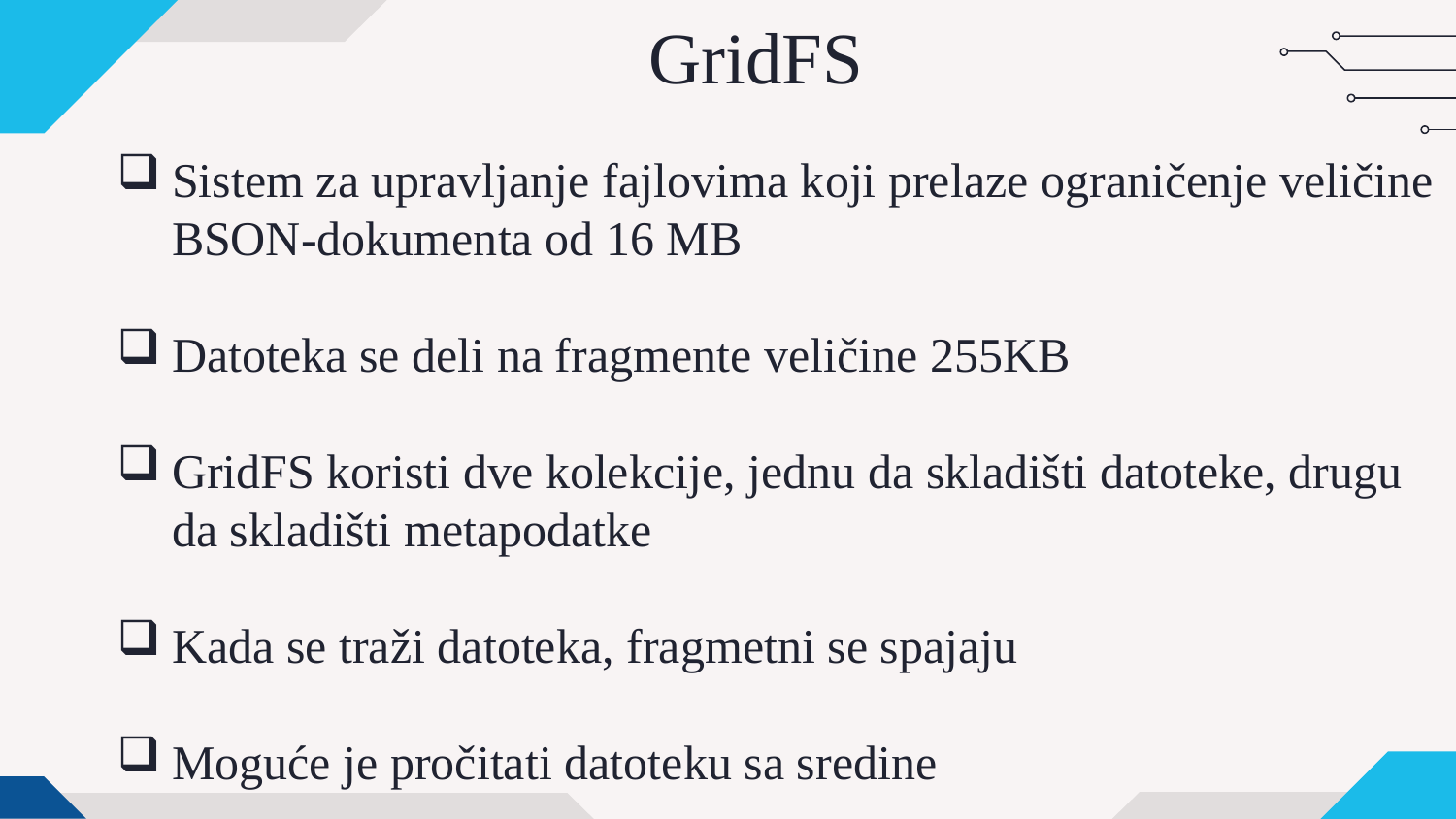

# GridFS
Sistem za upravljanje fajlovima koji prelaze ograničenje veličine BSON-dokumenta od 16 MB

Datoteka se deli na fragmente veličine 255KB
GridFS koristi dve kolekcije, jednu da skladišti datoteke, drugu da skladišti metapodatke

Kada se traži datoteka, fragmetni se spajaju

Moguće je pročitati datoteku sa sredine